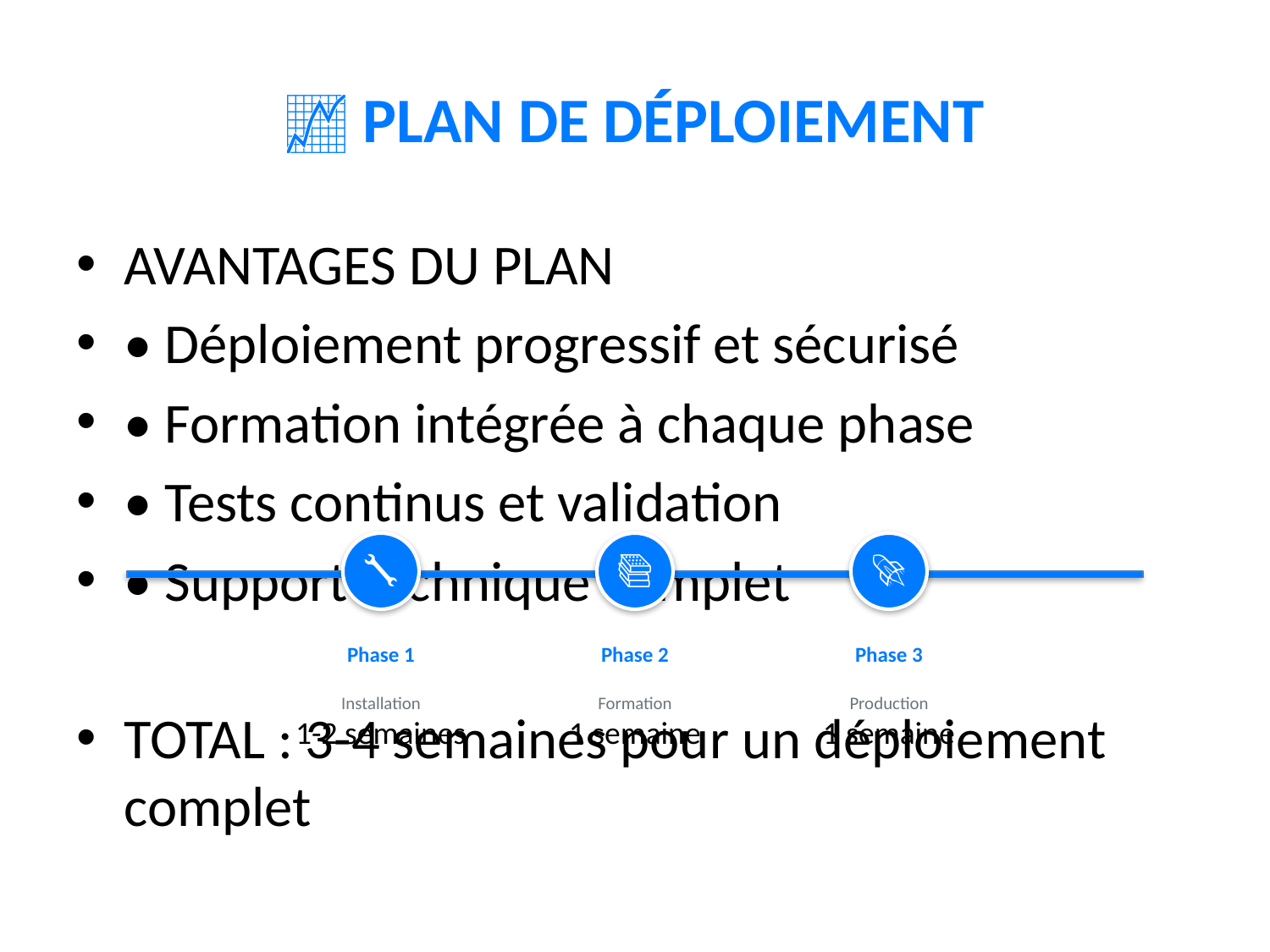

# 📈 PLAN DE DÉPLOIEMENT
AVANTAGES DU PLAN
• Déploiement progressif et sécurisé
• Formation intégrée à chaque phase
• Tests continus et validation
• Support technique complet

TOTAL : 3-4 semaines pour un déploiement complet

🔧
📚
🚀

Phase 1
Phase 2
Phase 3
Installation
1-2 semaines
Formation
1 semaine
Production
1 semaine